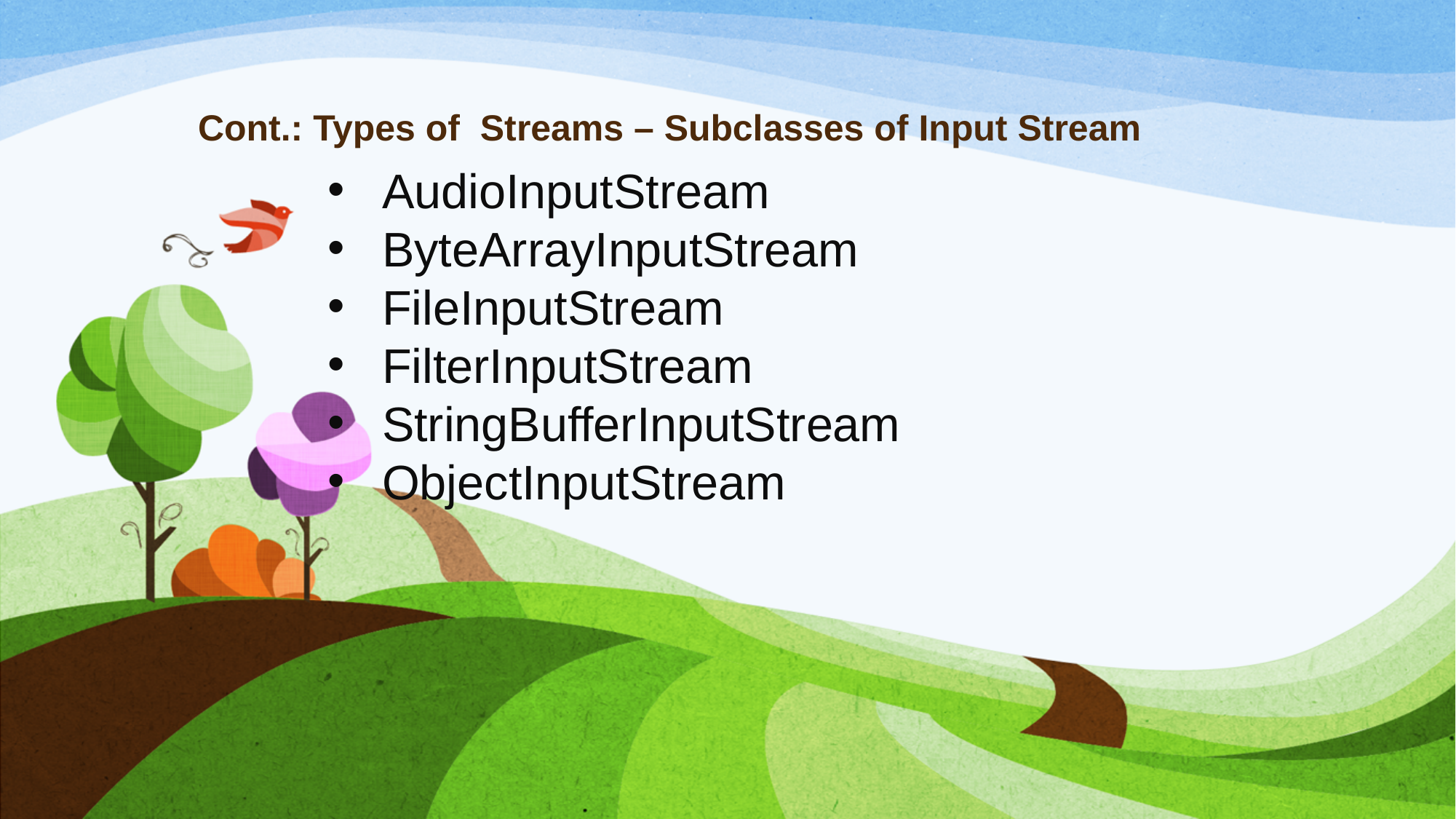

# Cont.: Types of  Streams – Subclasses of Input Stream
AudioInputStream
ByteArrayInputStream
FileInputStream
FilterInputStream
StringBufferInputStream
ObjectInputStream